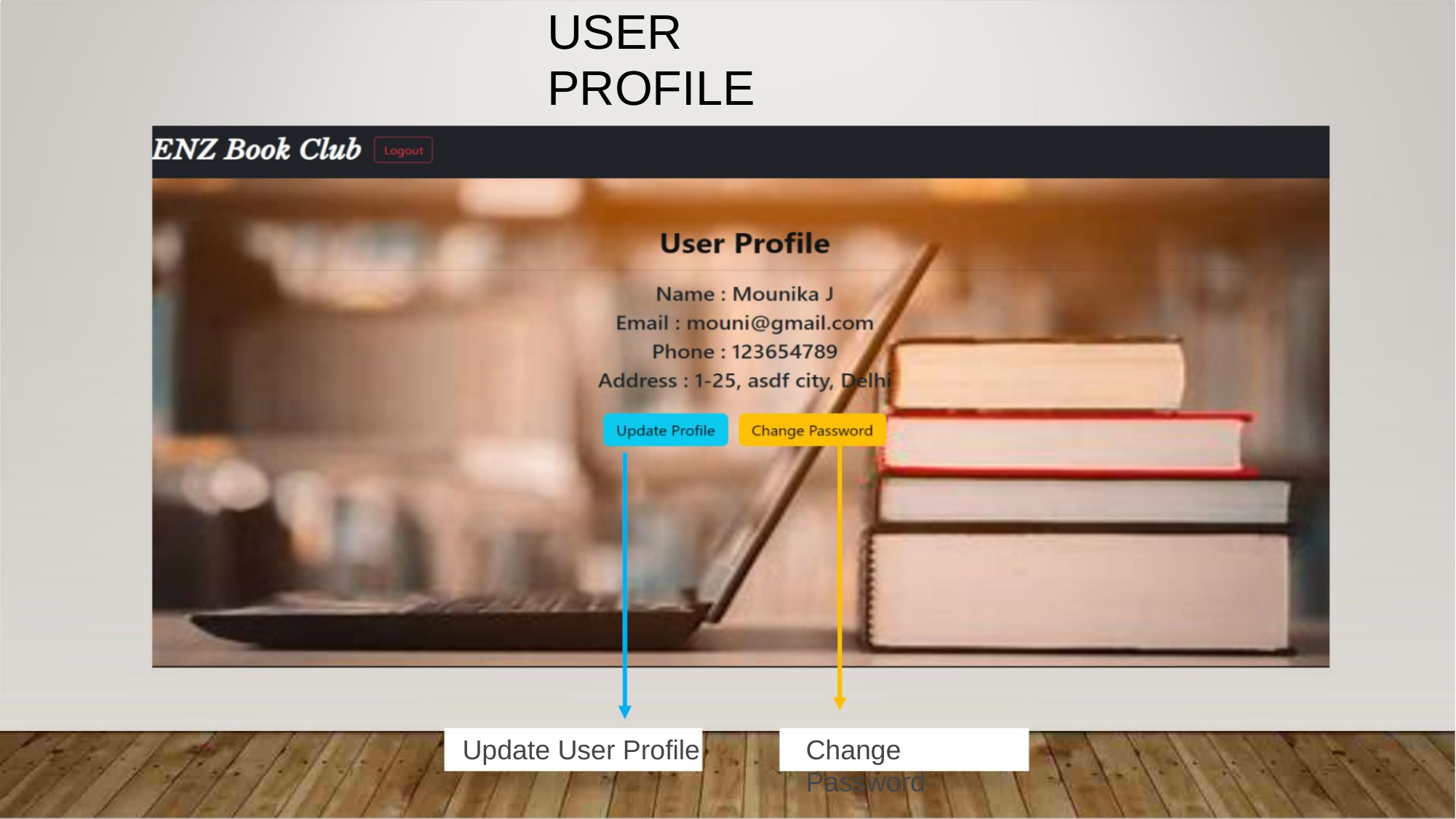

USER PROFILE
Update User Profile
Change Password